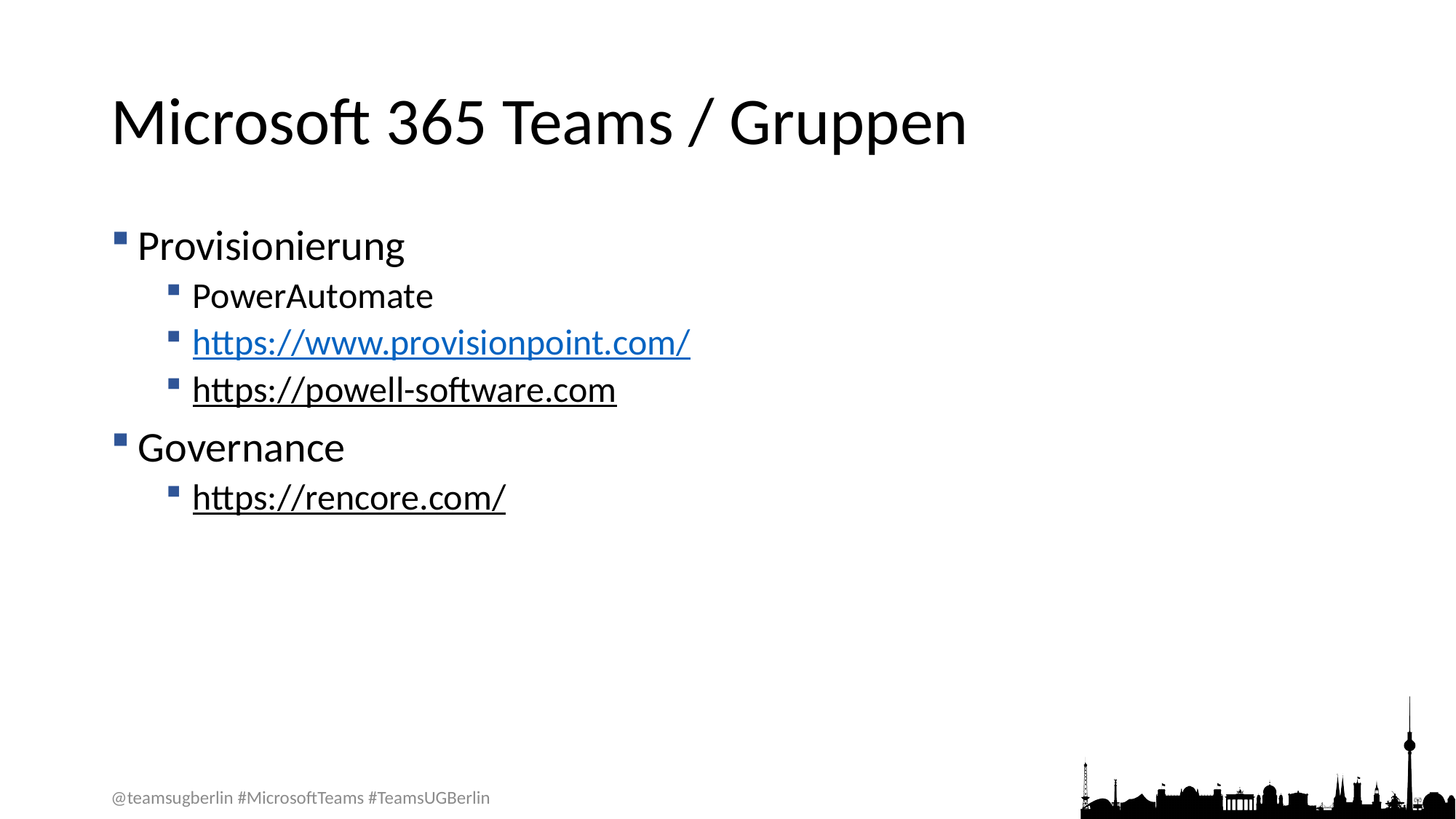

# Microsoft 365 Teams / Gruppen
Provisionierung
PowerAutomate
https://www.provisionpoint.com/
https://powell-software.com
Governance
https://rencore.com/